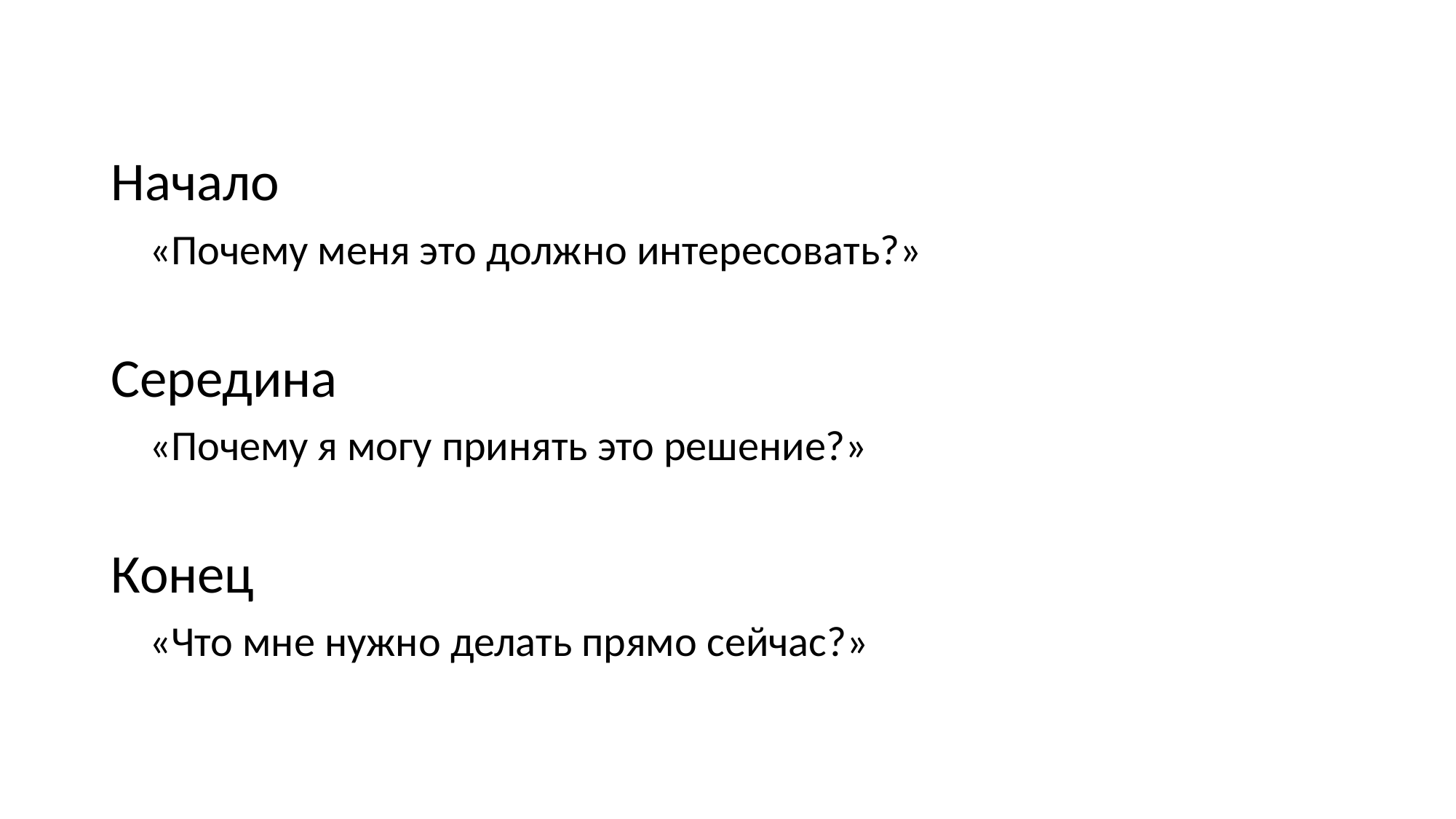

Начало
    «Почему меня это должно интересовать?»

Середина
    «Почему я могу принять это решение?»

Конец
    «Что мне нужно делать прямо сейчас?»